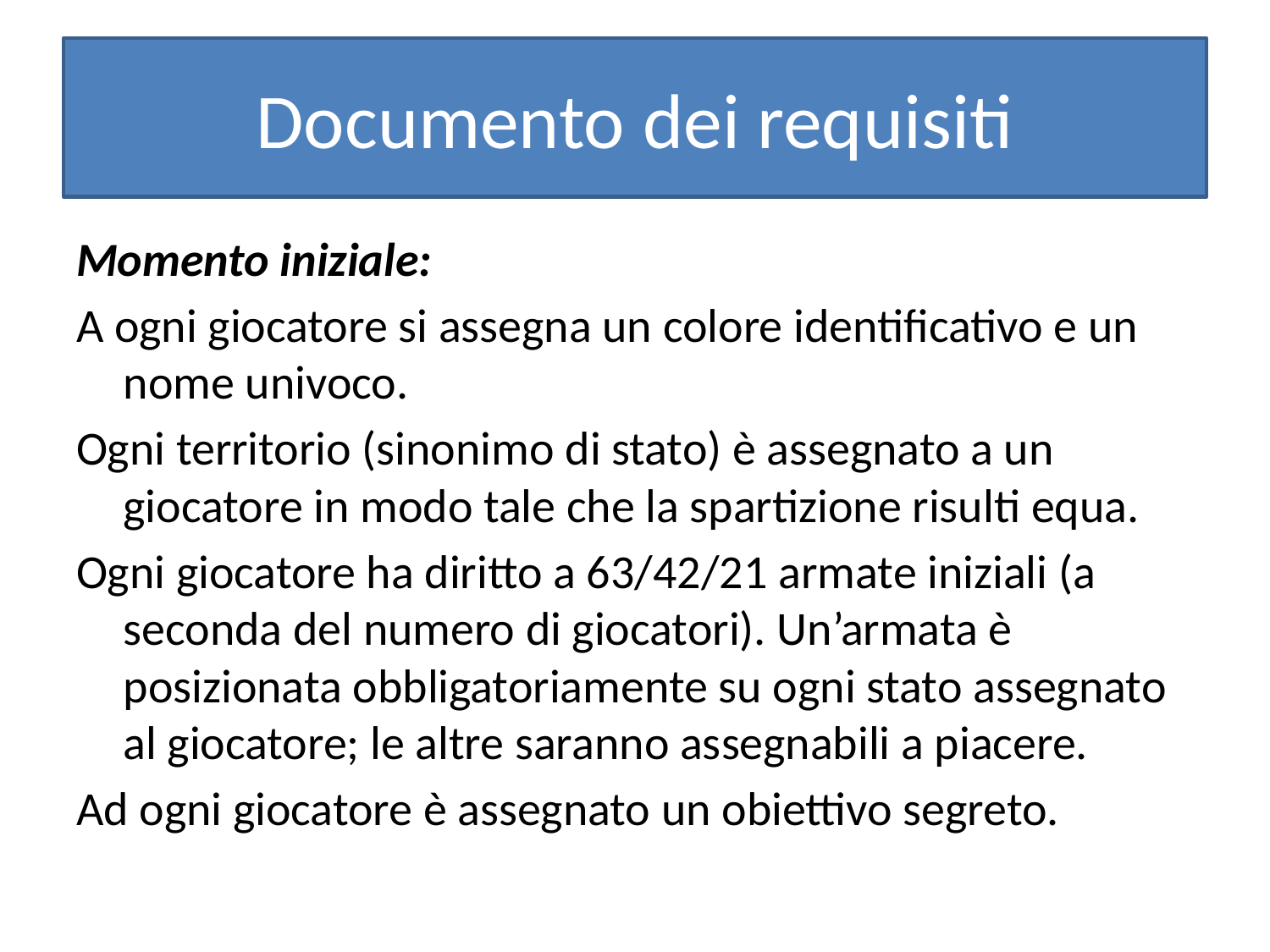

# Documento dei requisiti
Momento iniziale:
A ogni giocatore si assegna un colore identificativo e un nome univoco.
Ogni territorio (sinonimo di stato) è assegnato a un giocatore in modo tale che la spartizione risulti equa.
Ogni giocatore ha diritto a 63/42/21 armate iniziali (a seconda del numero di giocatori). Un’armata è posizionata obbligatoriamente su ogni stato assegnato al giocatore; le altre saranno assegnabili a piacere.
Ad ogni giocatore è assegnato un obiettivo segreto.